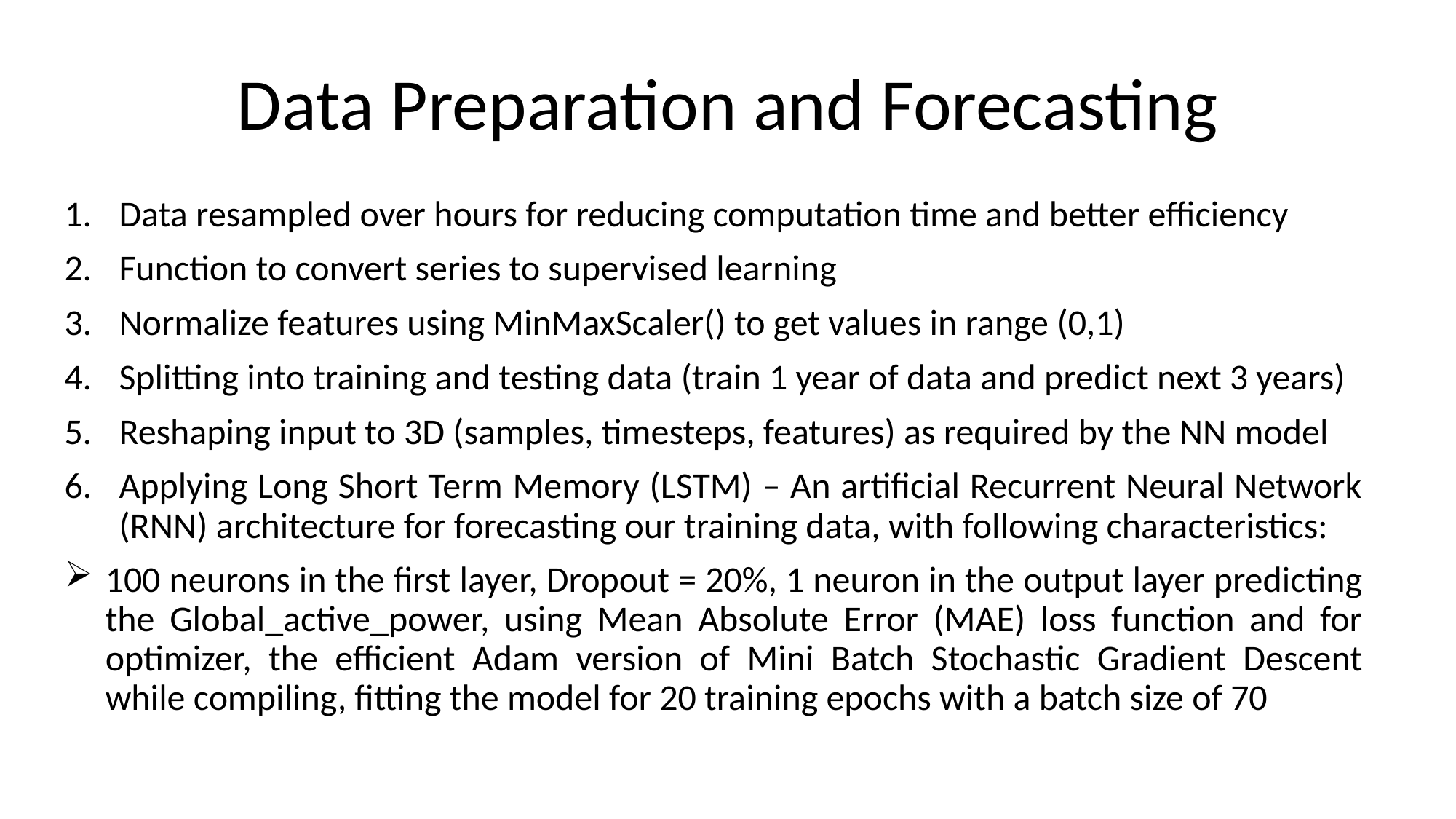

# Data Preparation and Forecasting
Data resampled over hours for reducing computation time and better efficiency
Function to convert series to supervised learning
Normalize features using MinMaxScaler() to get values in range (0,1)
Splitting into training and testing data (train 1 year of data and predict next 3 years)
Reshaping input to 3D (samples, timesteps, features) as required by the NN model
Applying Long Short Term Memory (LSTM) – An artificial Recurrent Neural Network (RNN) architecture for forecasting our training data, with following characteristics:
100 neurons in the first layer, Dropout = 20%, 1 neuron in the output layer predicting the Global_active_power, using Mean Absolute Error (MAE) loss function and for optimizer, the efficient Adam version of Mini Batch Stochastic Gradient Descent while compiling, fitting the model for 20 training epochs with a batch size of 70